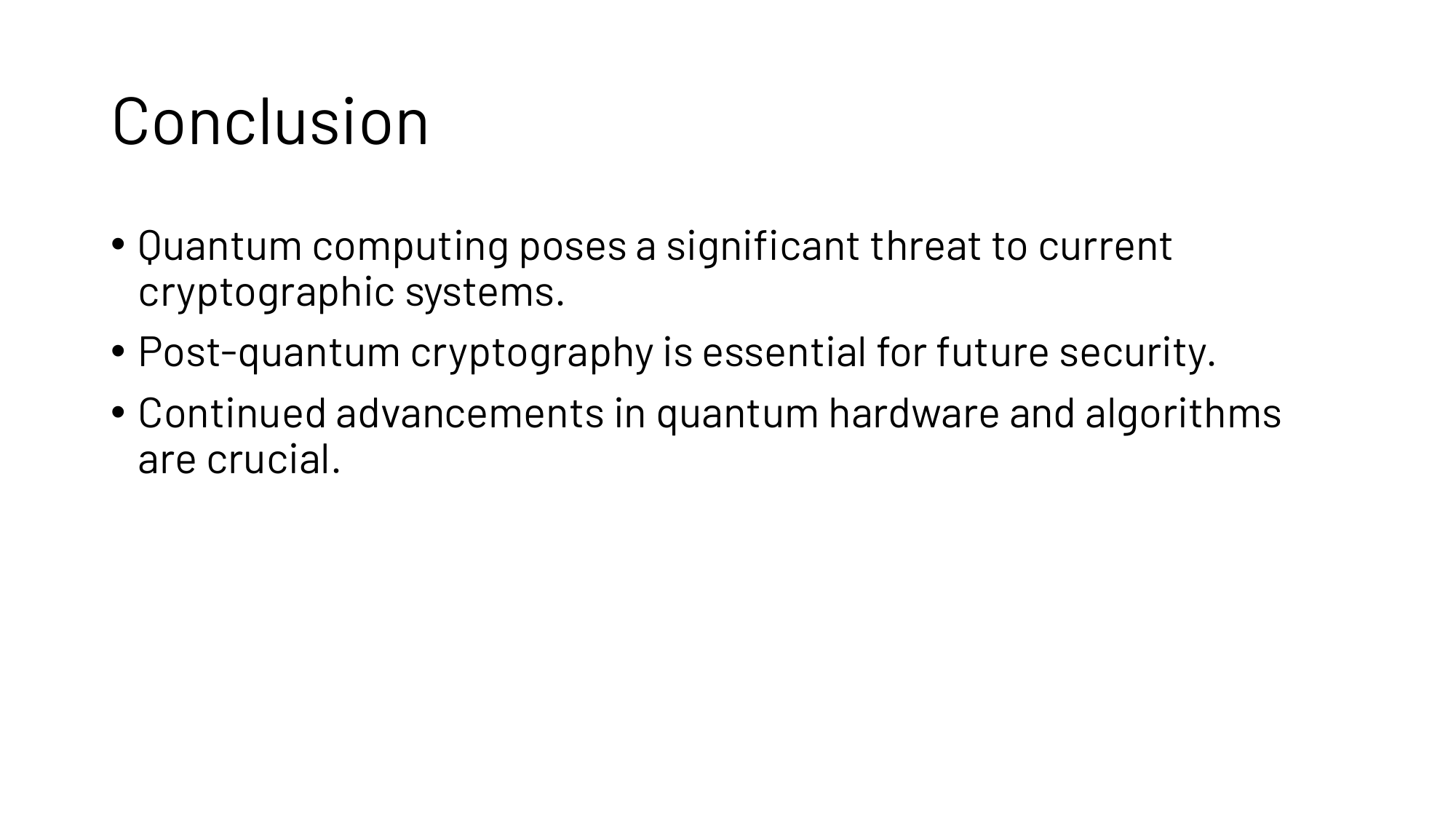

# Conclusion
Quantum computing poses a significant threat to current cryptographic systems.
Post-quantum cryptography is essential for future security.
Continued advancements in quantum hardware and algorithms are crucial.